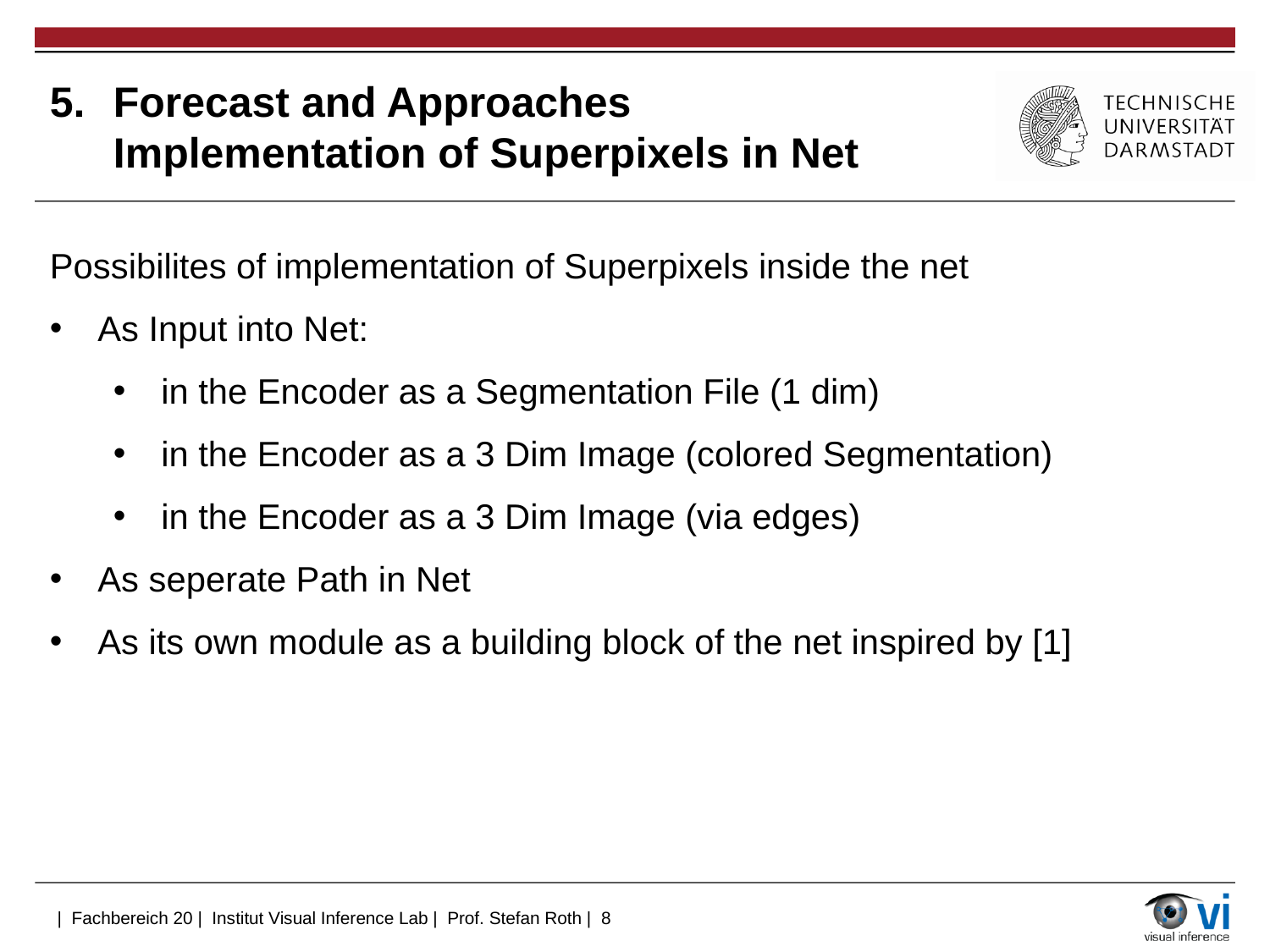

# Forecast and Approaches Implementation of Superpixels in Net
Possibilites of implementation of Superpixels inside the net
As Input into Net:
in the Encoder as a Segmentation File (1 dim)
in the Encoder as a 3 Dim Image (colored Segmentation)
in the Encoder as a 3 Dim Image (via edges)
As seperate Path in Net
As its own module as a building block of the net inspired by [1]